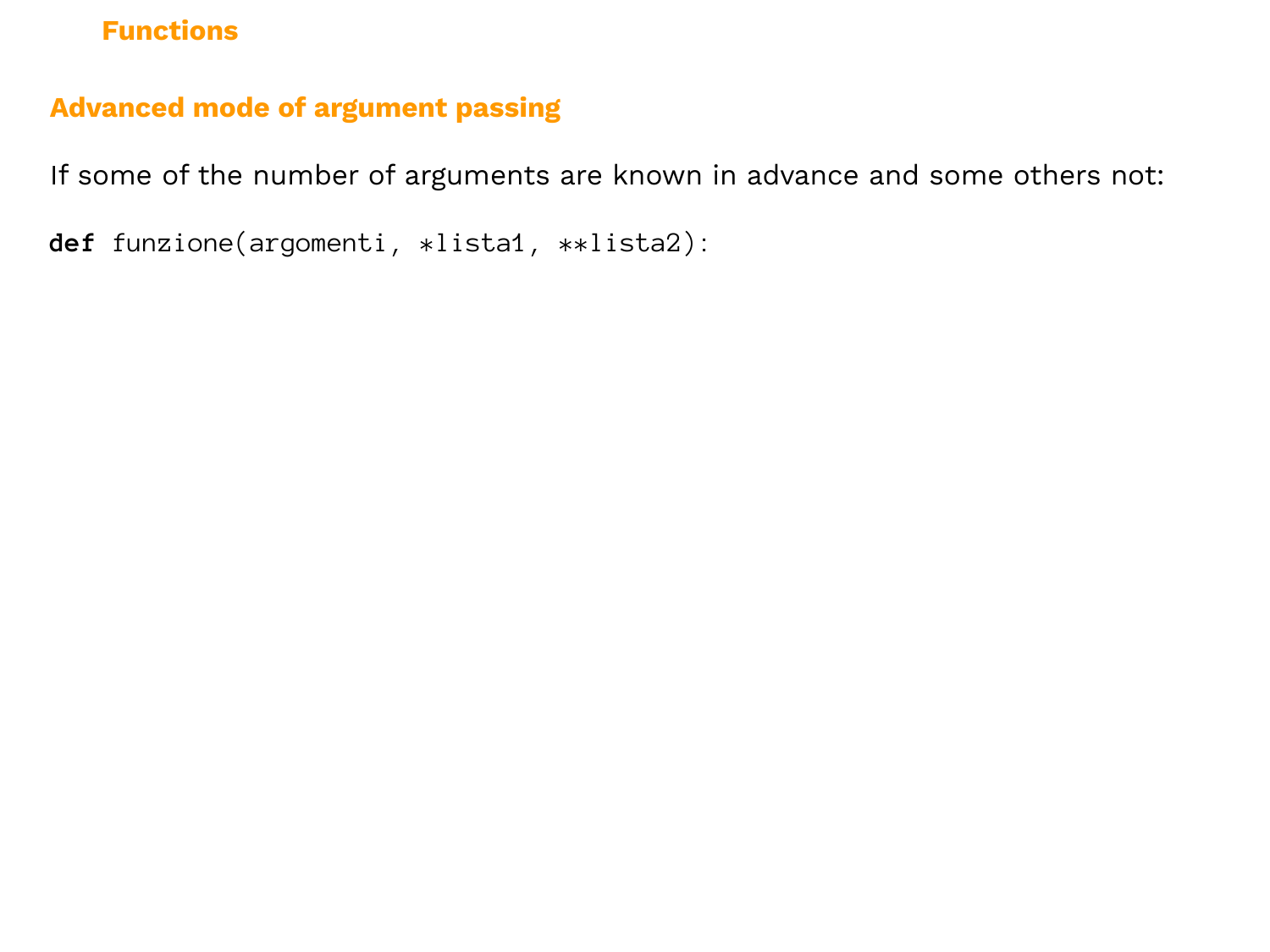

Functions
Advanced mode of argument passing

If some of the number of arguments are known in advance and some others not:

def funzione(argomenti, *lista1, **lista2):